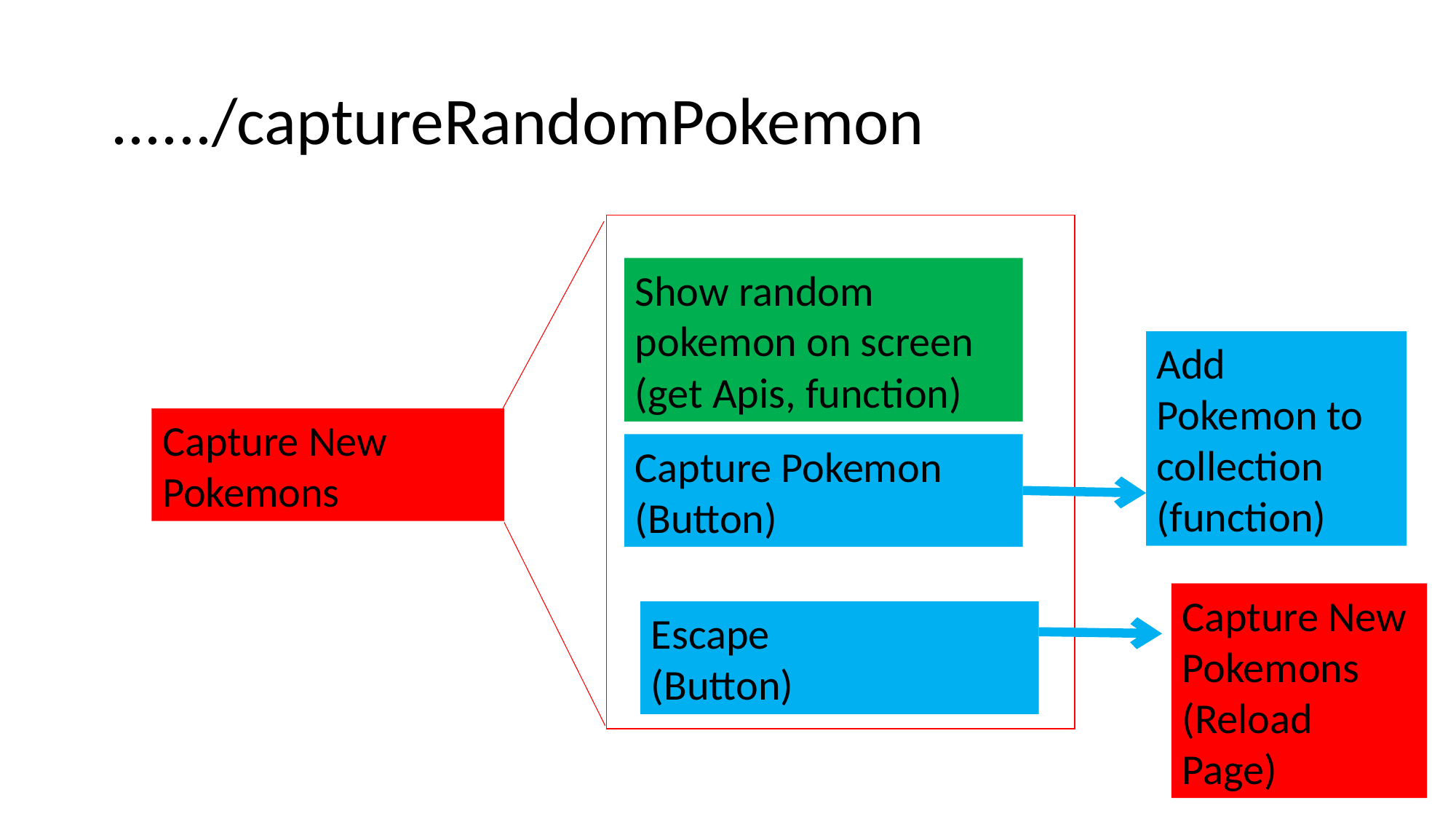

# ....../captureRandomPokemon

Show random pokemon on screen (get Apis, function)
Add Pokemon to collection (function)
Capture New Pokemons
Capture Pokemon
(Button)
Capture New Pokemons
(Reload Page)
Escape
(Button)